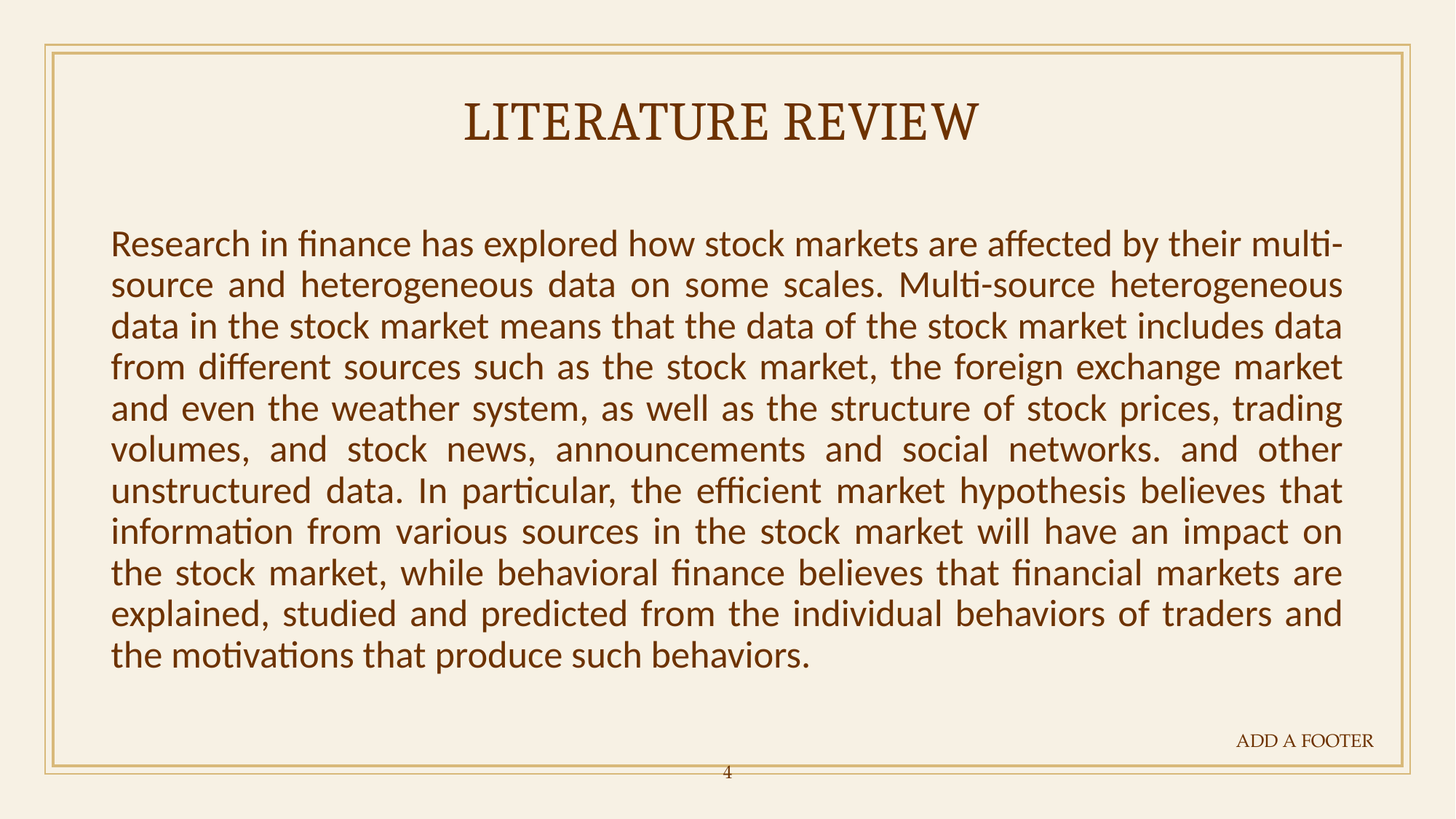

# LITERATURE REVIEW
Research in finance has explored how stock markets are affected by their multi- source and heterogeneous data on some scales. Multi-source heterogeneous data in the stock market means that the data of the stock market includes data from different sources such as the stock market, the foreign exchange market and even the weather system, as well as the structure of stock prices, trading volumes, and stock news, announcements and social networks. and other unstructured data. In particular, the efficient market hypothesis believes that information from various sources in the stock market will have an impact on the stock market, while behavioral finance believes that financial markets are explained, studied and predicted from the individual behaviors of traders and the motivations that produce such behaviors.
ADD A FOOTER
4